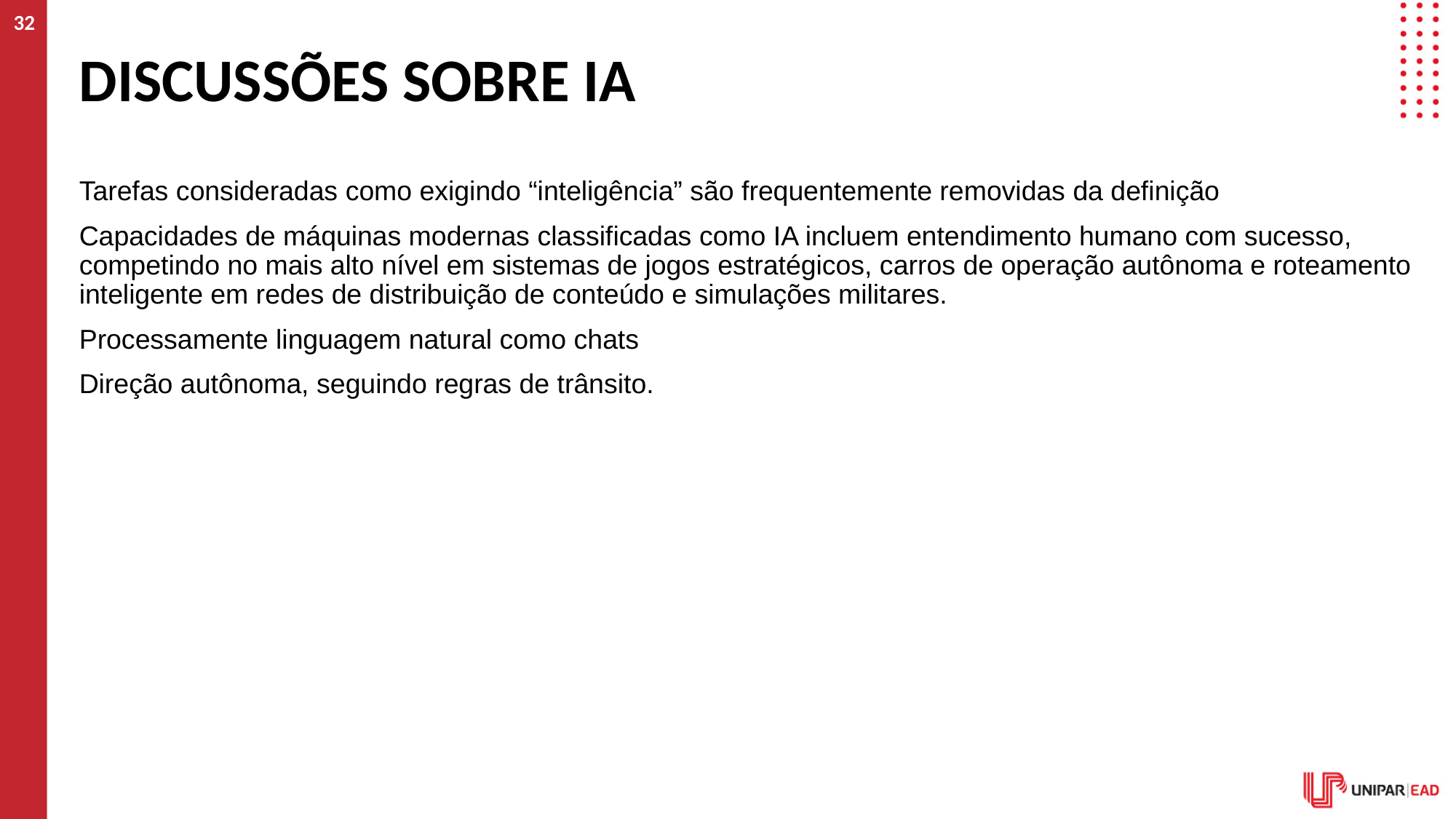

32
# Discussões sobre ia
Tarefas consideradas como exigindo “inteligência” são frequentemente removidas da definição
Capacidades de máquinas modernas classificadas como IA incluem entendimento humano com sucesso, competindo no mais alto nível em sistemas de jogos estratégicos, carros de operação autônoma e roteamento inteligente em redes de distribuição de conteúdo e simulações militares.
Processamente linguagem natural como chats
Direção autônoma, seguindo regras de trânsito.